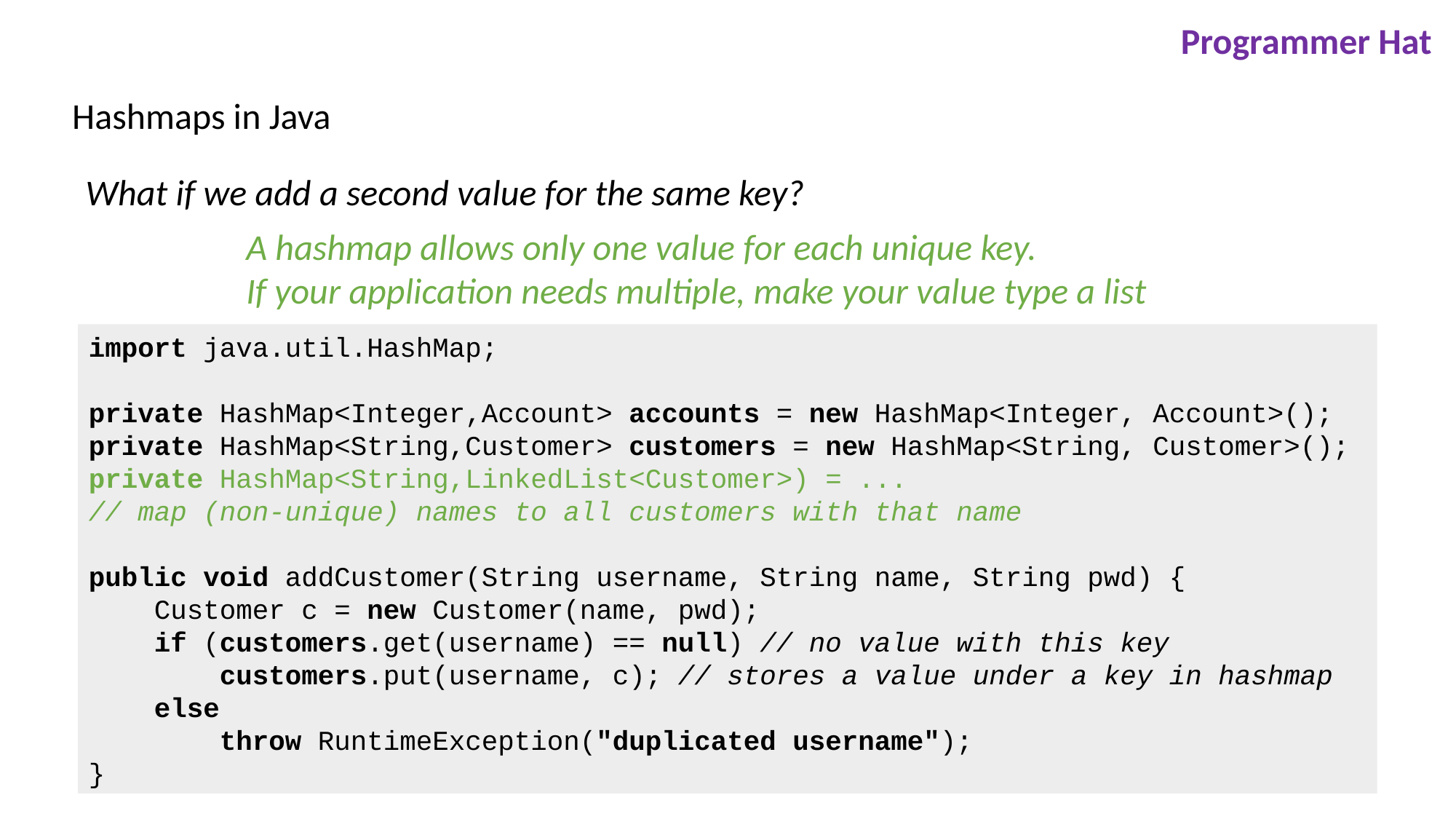

Programmer Hat
Hashmaps in Java
What if we add a second value for the same key?
A hashmap allows only one value for each unique key.
If your application needs multiple, make your value type a list
import java.util.HashMap;

private HashMap<Integer,Account> accounts = new HashMap<Integer, Account>();
private HashMap<String,Customer> customers = new HashMap<String, Customer>();
private HashMap<String,LinkedList<Customer>) = ...
// map (non-unique) names to all customers with that name
public void addCustomer(String username, String name, String pwd) {
    Customer c = new Customer(name, pwd);
    if (customers.get(username) == null) // no value with this key
        customers.put(username, c); // stores a value under a key in hashmap
    else
        throw RuntimeException("duplicated username");
}